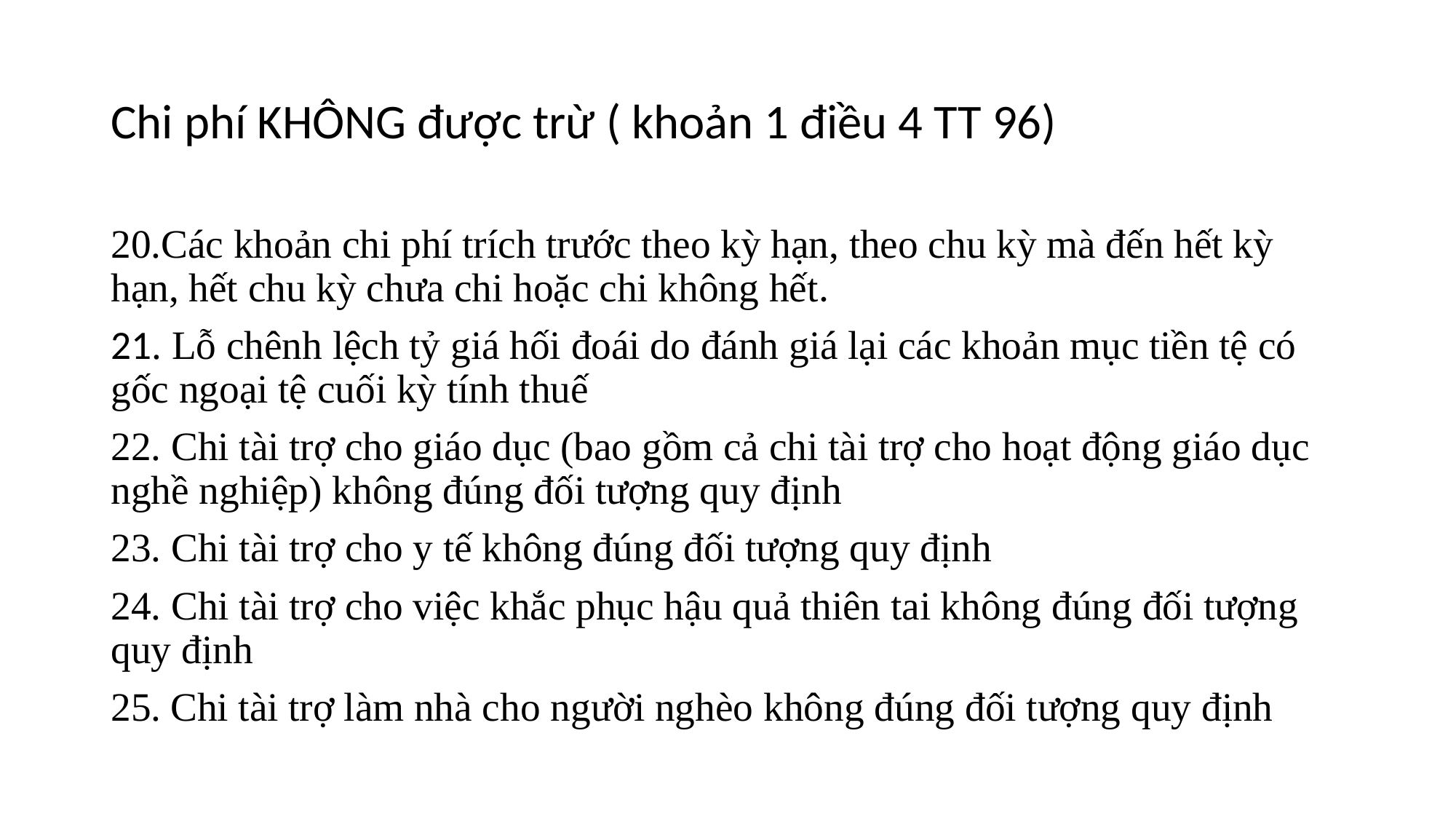

# Chi phí KHÔNG được trừ ( khoản 1 điều 4 TT 96)
20.Các khoản chi phí trích trước theo kỳ hạn, theo chu kỳ mà đến hết kỳ hạn, hết chu kỳ chưa chi hoặc chi không hết.
21. Lỗ chênh lệch tỷ giá hối đoái do đánh giá lại các khoản mục tiền tệ có gốc ngoại tệ cuối kỳ tính thuế
22. Chi tài trợ cho giáo dục (bao gồm cả chi tài trợ cho hoạt động giáo dục nghề nghiệp) không đúng đối tượng quy định
23. Chi tài trợ cho y tế không đúng đối tượng quy định
24. Chi tài trợ cho việc khắc phục hậu quả thiên tai không đúng đối tượng quy định
25. Chi tài trợ làm nhà cho người nghèo không đúng đối tượng quy định